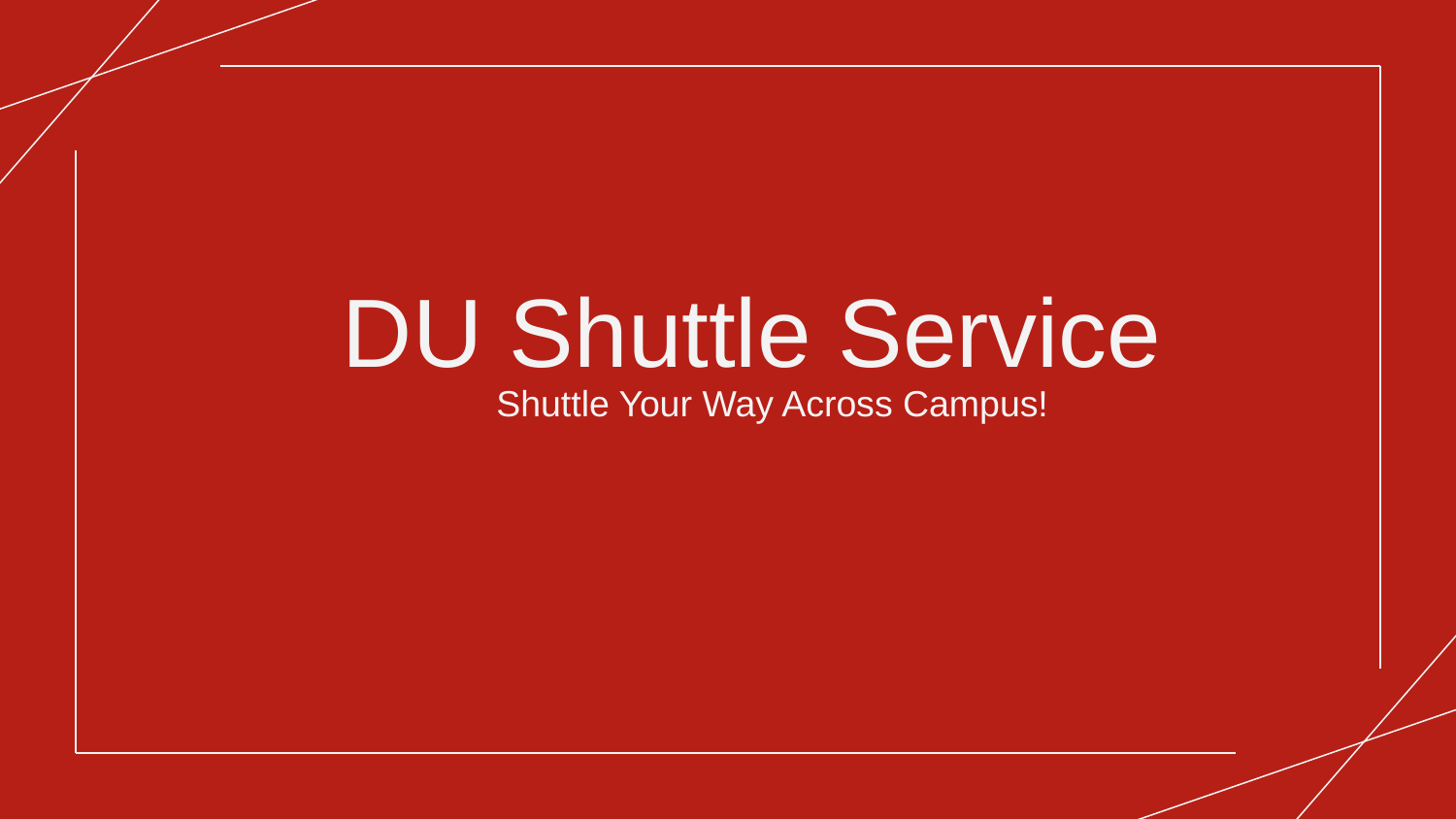

Shuttle Your Way Across Campus!
# DU Shuttle Service